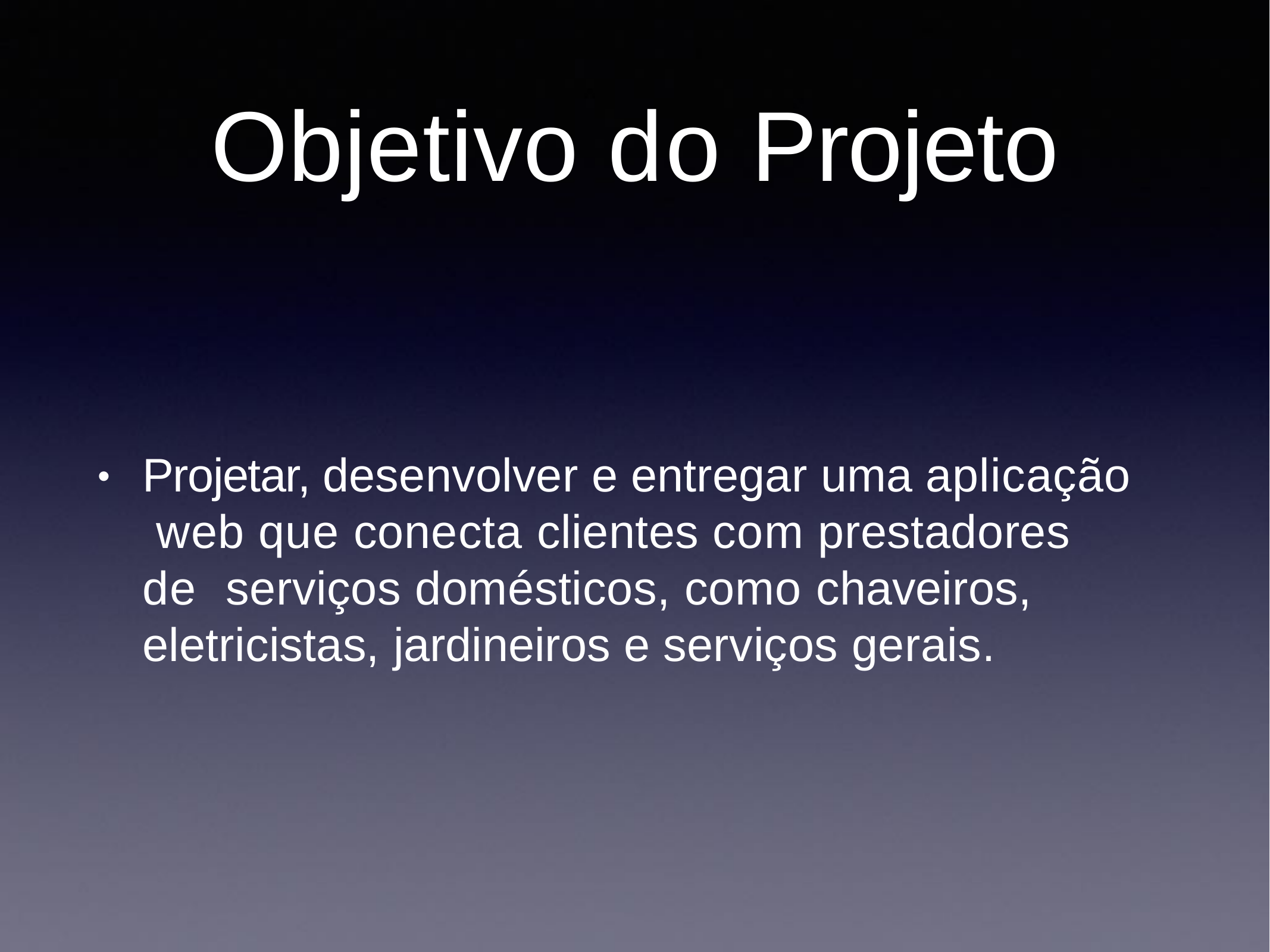

# Objetivo do Projeto
Projetar, desenvolver e entregar uma aplicação  web que conecta clientes com prestadores de  serviços domésticos, como chaveiros,  eletricistas, jardineiros e serviços gerais.
•